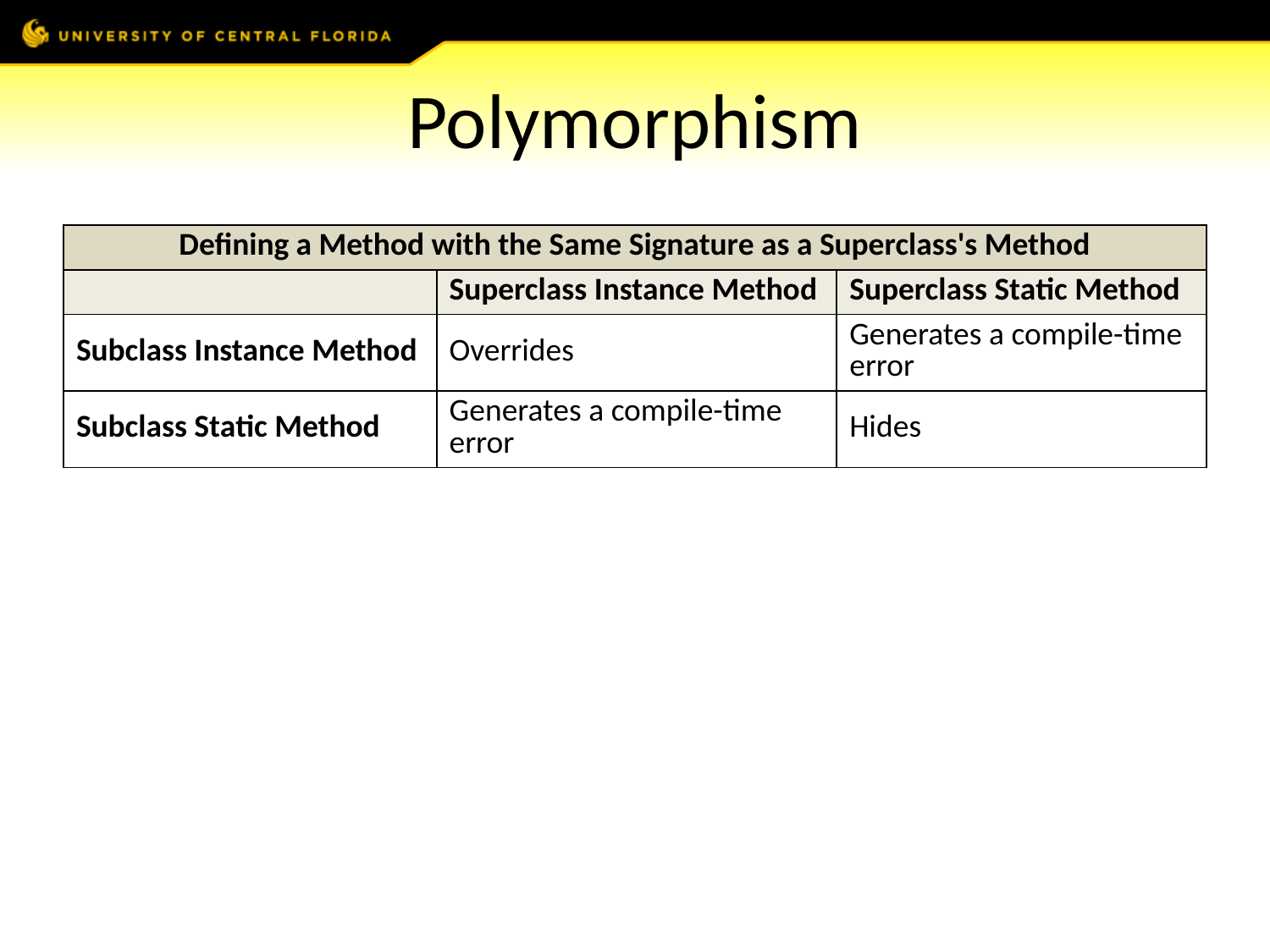

# Polymorphism
| Defining a Method with the Same Signature as a Superclass's Method |  |  |
| --- | --- | --- |
|  | Superclass Instance Method | Superclass Static Method |
| Subclass Instance Method | Overrides | Generates a compile-time error |
| Subclass Static Method | Generates a compile-time error | Hides |